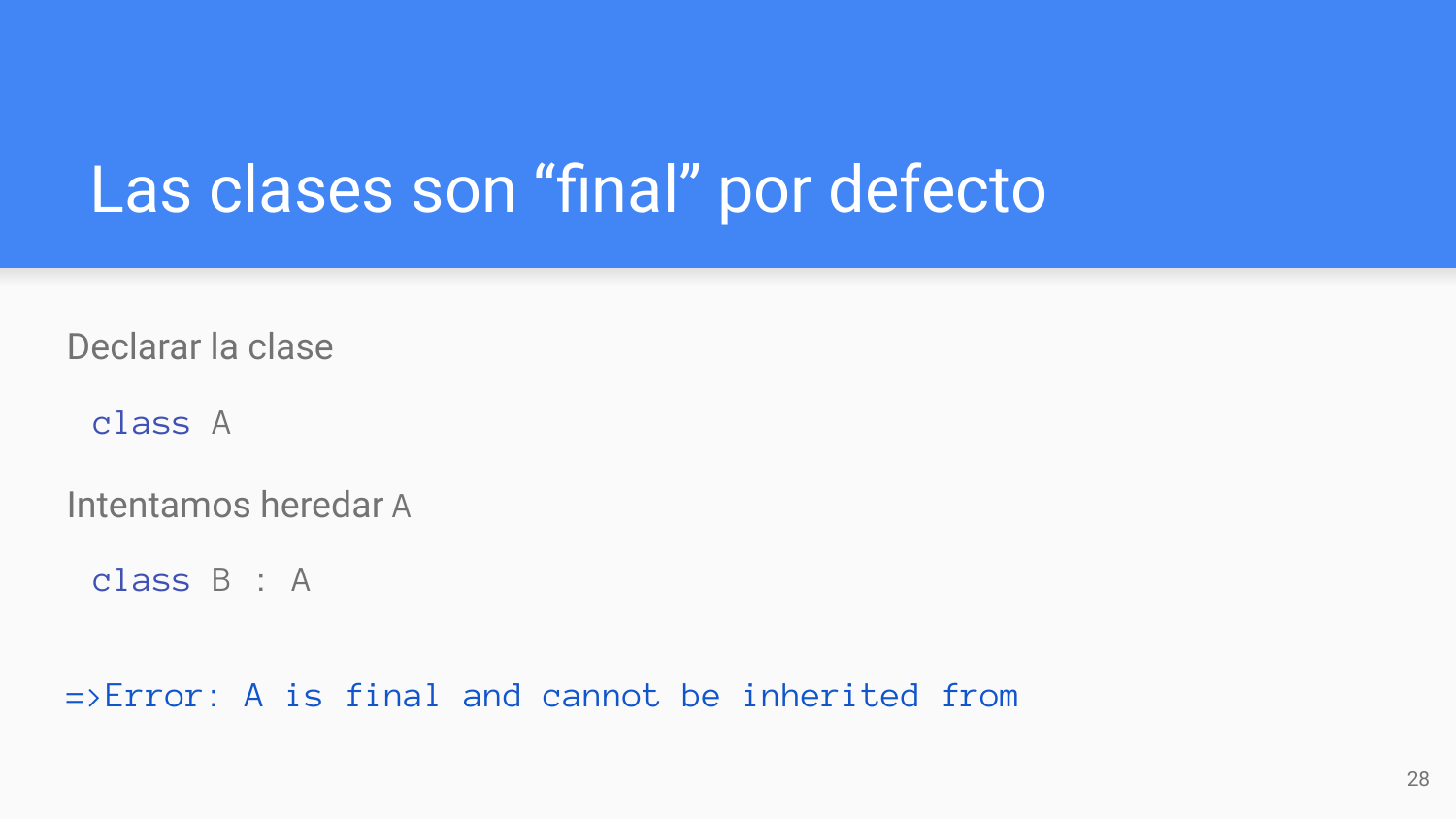

# Las clases son “final” por defecto
Declarar la clase
   class A
Intentamos heredar A
   class B : A
=>Error: A is final and cannot be inherited from
28